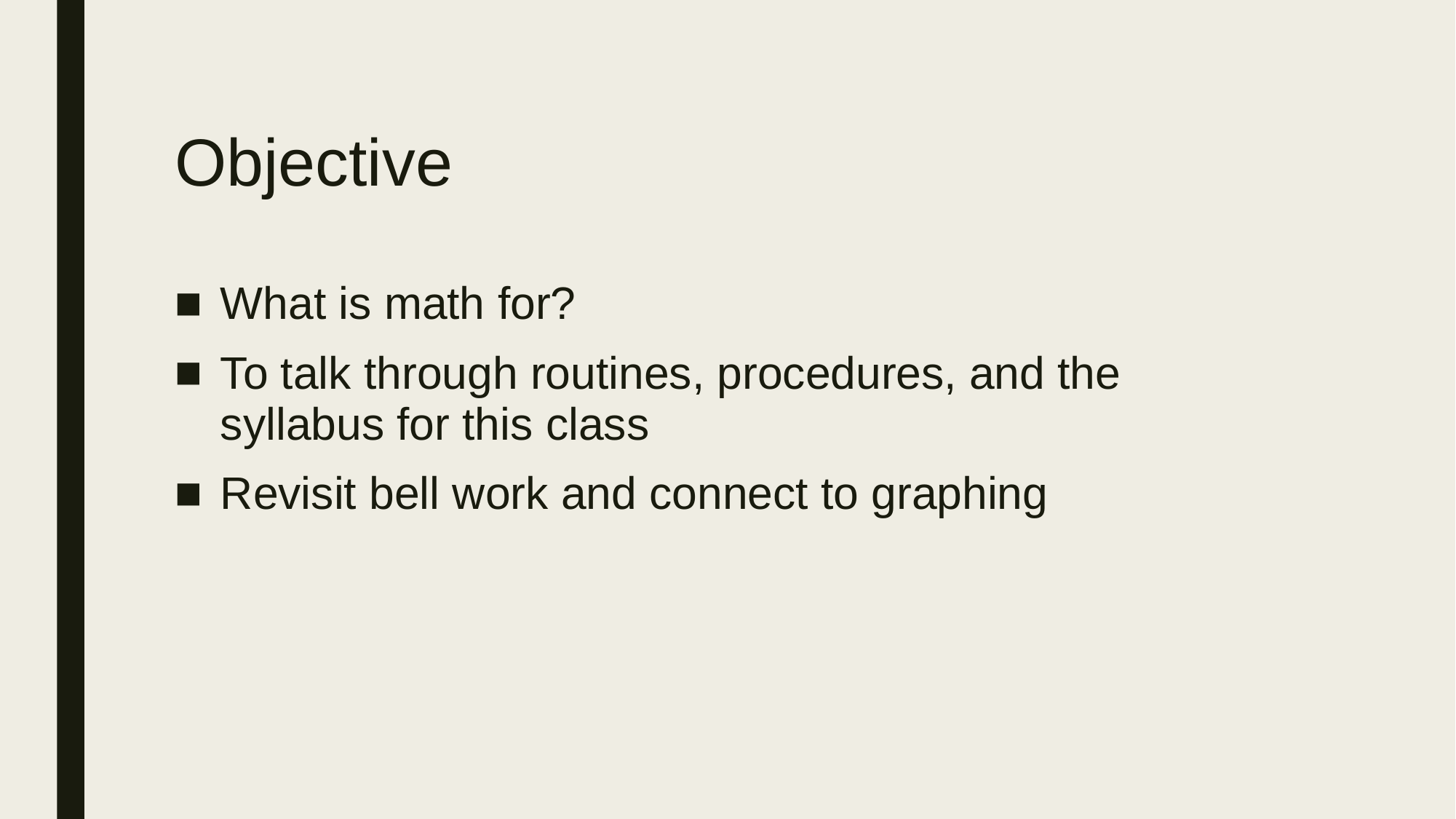

# Objective
What is math for?
To talk through routines, procedures, and the syllabus for this class
Revisit bell work and connect to graphing